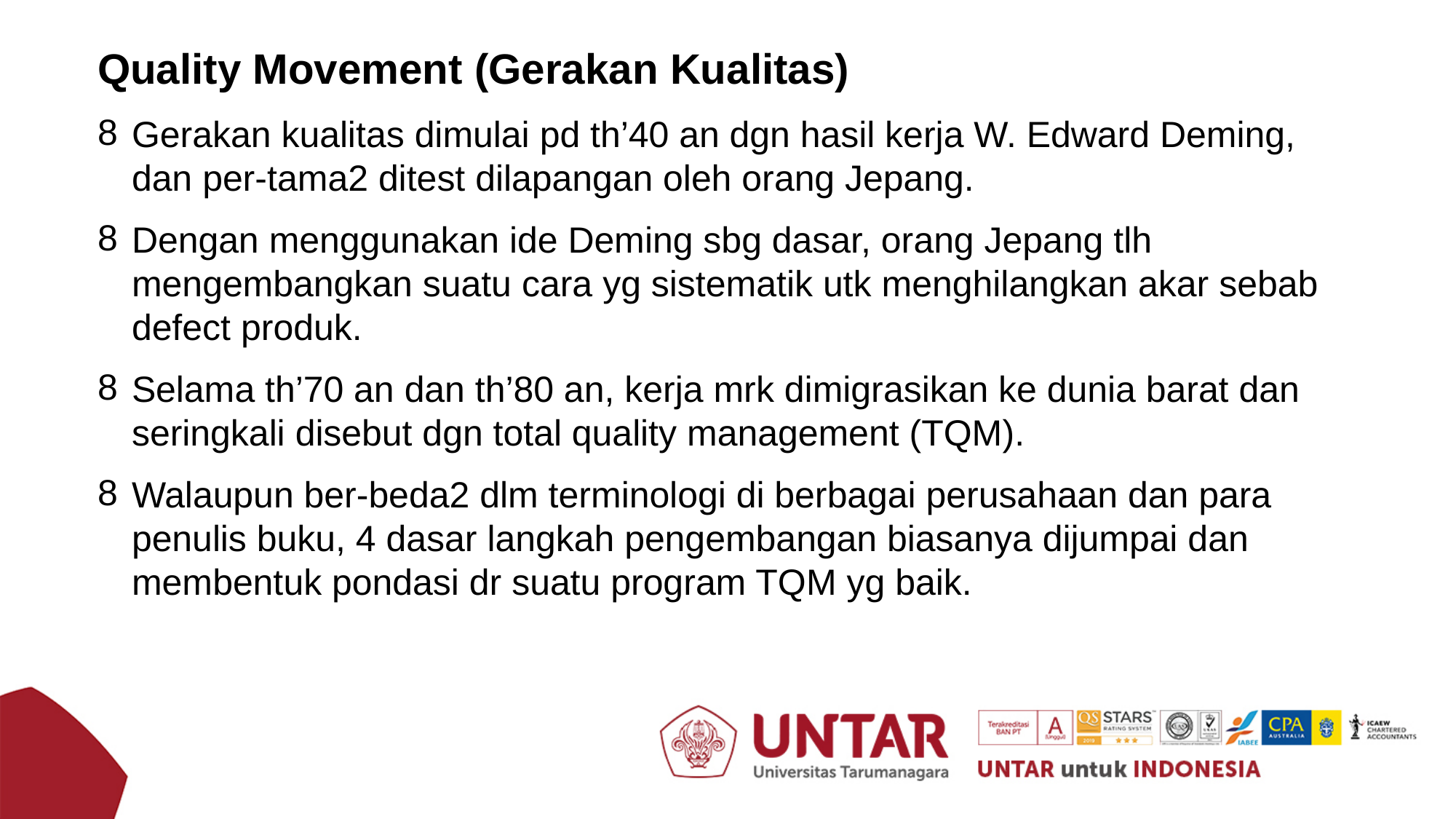

Quality Movement (Gerakan Kualitas)
Gerakan kualitas dimulai pd th’40 an dgn hasil kerja W. Edward Deming, dan per-tama2 ditest dilapangan oleh orang Jepang.
Dengan menggunakan ide Deming sbg dasar, orang Jepang tlh mengembangkan suatu cara yg sistematik utk menghilangkan akar sebab defect produk.
Selama th’70 an dan th’80 an, kerja mrk dimigrasikan ke dunia barat dan seringkali disebut dgn total quality management (TQM).
Walaupun ber-beda2 dlm terminologi di berbagai perusahaan dan para penulis buku, 4 dasar langkah pengembangan biasanya dijumpai dan membentuk pondasi dr suatu program TQM yg baik.